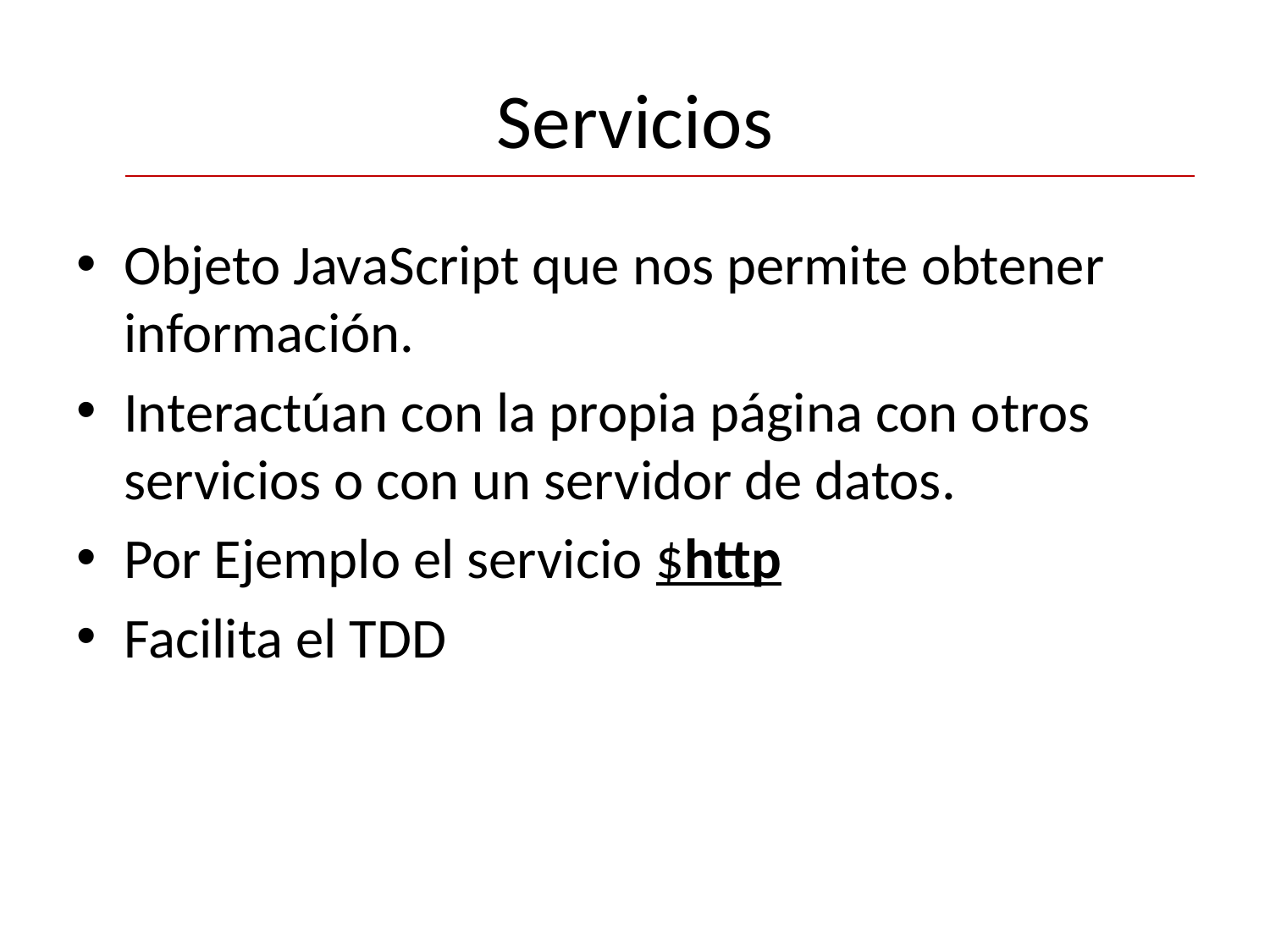

# Servicios
Objeto JavaScript que nos permite obtener información.
Interactúan con la propia página con otros servicios o con un servidor de datos.
Por Ejemplo el servicio $http
Facilita el TDD